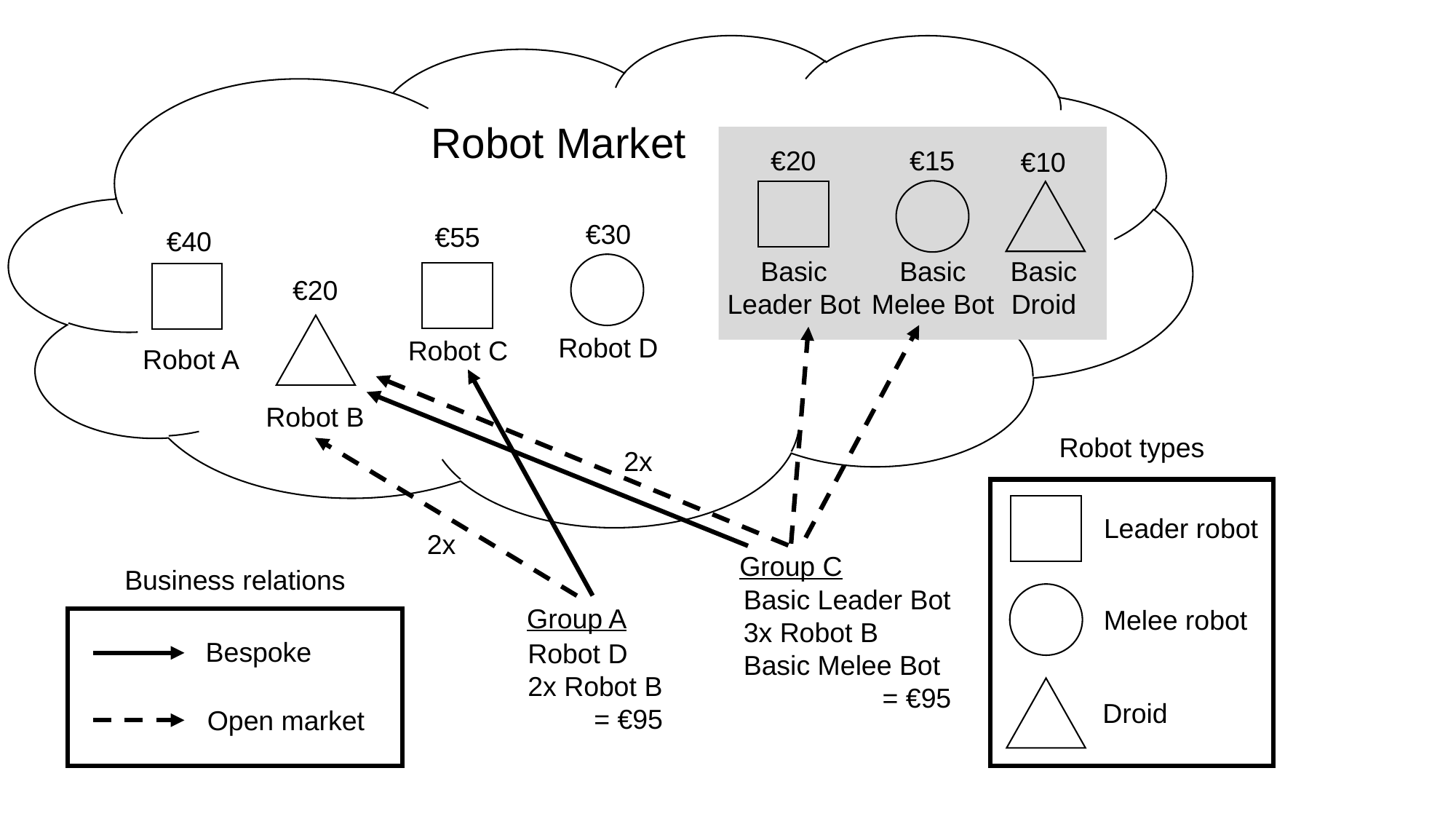

Robot Market

€20
€15
€10

€30
€55
€40
Basic
Droid
Basic
Leader Bot
Basic
Melee Bot

€20

Robot D
Robot C
Robot A
Robot B
Robot types
2x

Leader robot
2x
Group C
Business relations
Basic Leader Bot
3x Robot B
Basic Melee Bot
= €95

Group A
Melee robot

Bespoke
Robot D
2x Robot B
= €95

Droid
Open market